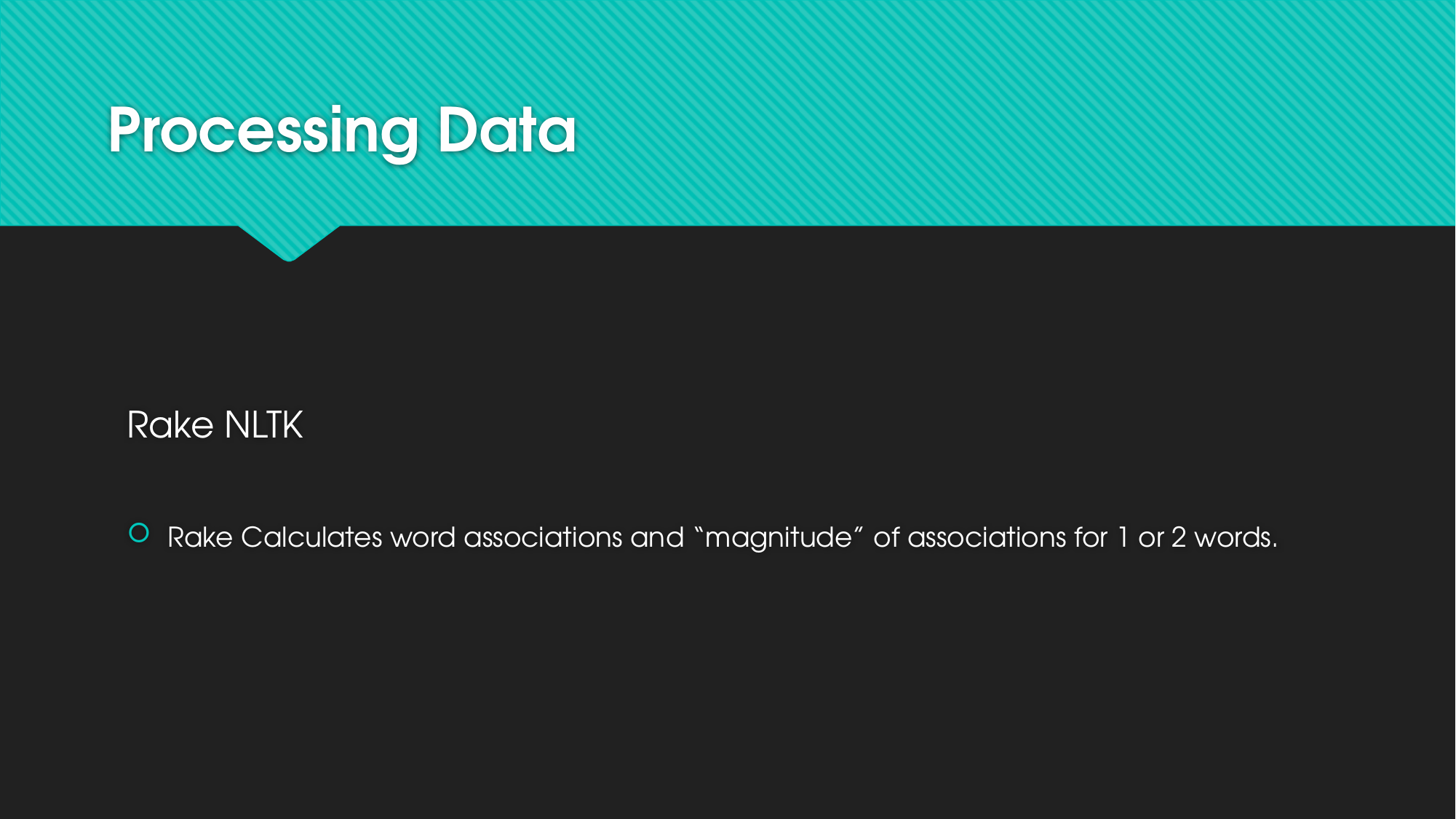

# Processing Data
Rake NLTK

Rake Calculates word associations and “magnitude” of associations for 1 or 2 words.